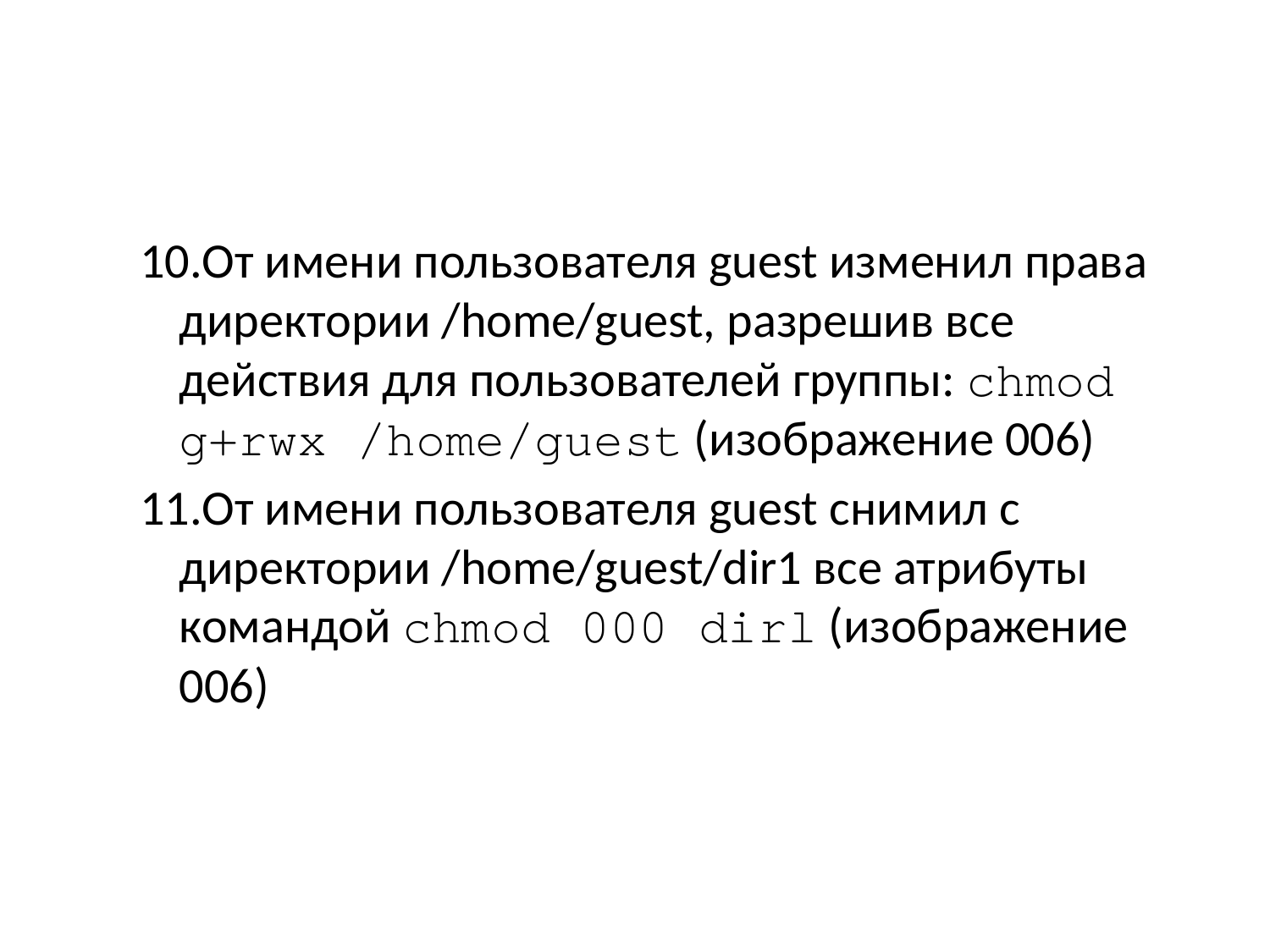

От имени пользователя guest изменил права директории /home/guest, разрешив все действия для пользователей группы: chmod g+rwx /home/guest (изображение 006)
От имени пользователя guest снимил с директории /home/guest/dir1 все атрибуты командой chmod 000 dirl (изображение 006)